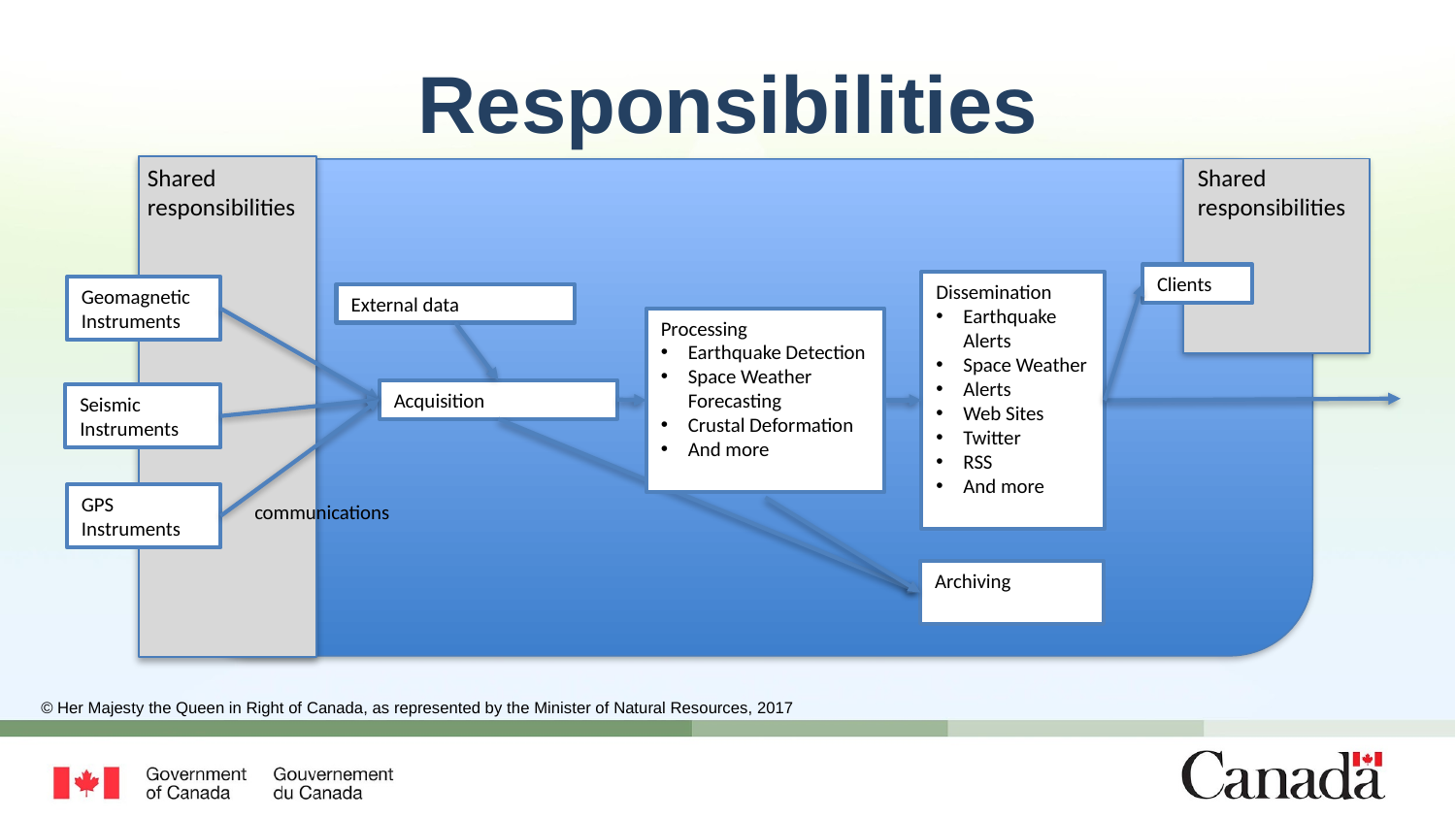

# Responsibilities
Shared responsibilities
Shared responsibilities

Clients
Dissemination
Earthquake Alerts
Space Weather
Alerts
Web Sites
Twitter
RSS
And more

Geomagnetic Instruments
External data
Processing
Earthquake Detection
Space Weather Forecasting
Crustal Deformation
And more

Acquisition
Seismic Instruments
GPS Instruments
communications
Archiving